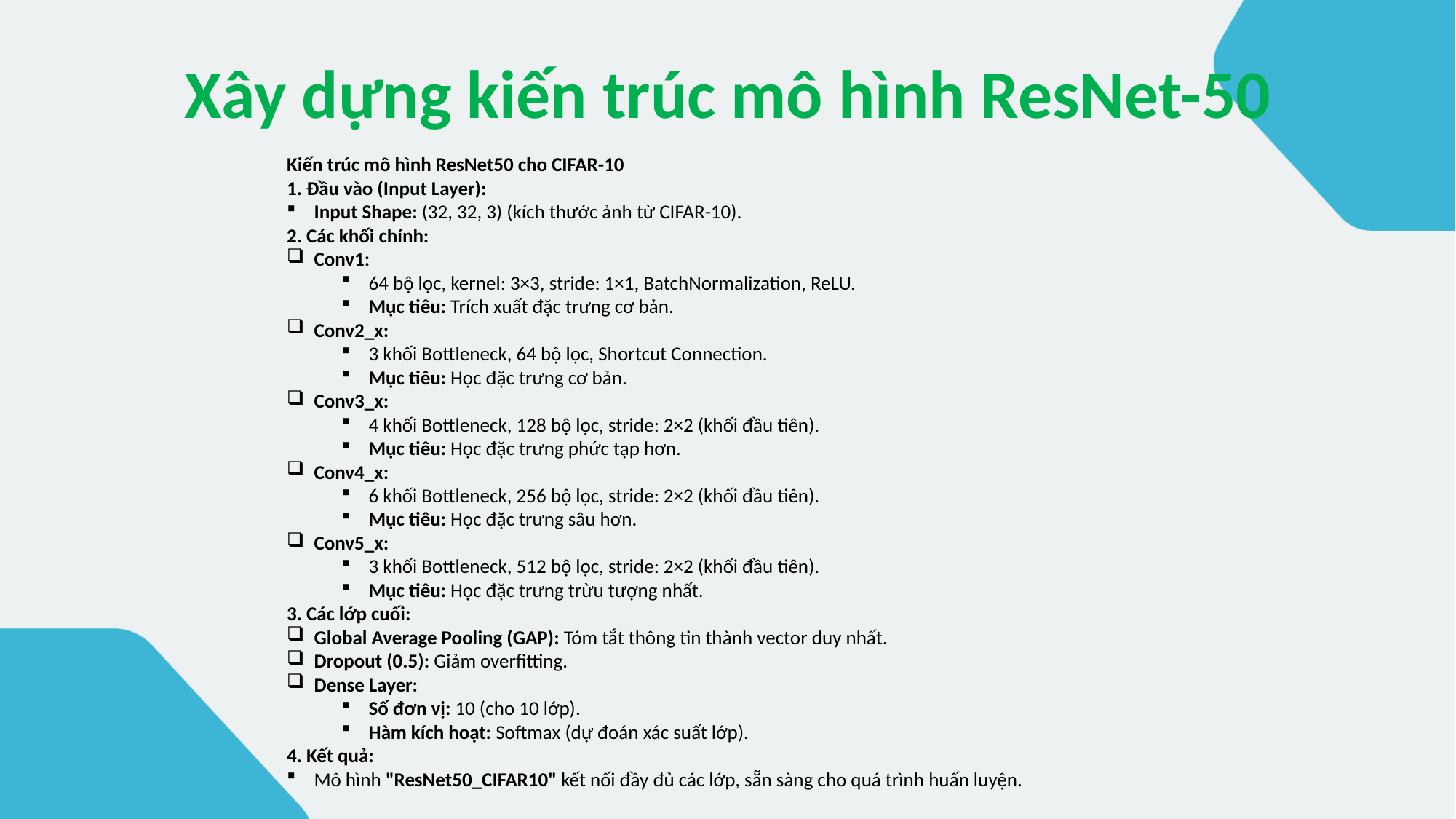

# Xây dựng kiến trúc mô hình ResNet-50
Kiến trúc mô hình ResNet50 cho CIFAR-10
1. Đầu vào (Input Layer):
Input Shape: (32, 32, 3) (kích thước ảnh từ CIFAR-10).
2. Các khối chính:
Conv1:
64 bộ lọc, kernel: 3×3, stride: 1×1, BatchNormalization, ReLU.
Mục tiêu: Trích xuất đặc trưng cơ bản.
Conv2_x:
3 khối Bottleneck, 64 bộ lọc, Shortcut Connection.
Mục tiêu: Học đặc trưng cơ bản.
Conv3_x:
4 khối Bottleneck, 128 bộ lọc, stride: 2×2 (khối đầu tiên).
Mục tiêu: Học đặc trưng phức tạp hơn.
Conv4_x:
6 khối Bottleneck, 256 bộ lọc, stride: 2×2 (khối đầu tiên).
Mục tiêu: Học đặc trưng sâu hơn.
Conv5_x:
3 khối Bottleneck, 512 bộ lọc, stride: 2×2 (khối đầu tiên).
Mục tiêu: Học đặc trưng trừu tượng nhất.
3. Các lớp cuối:
Global Average Pooling (GAP): Tóm tắt thông tin thành vector duy nhất.
Dropout (0.5): Giảm overfitting.
Dense Layer:
Số đơn vị: 10 (cho 10 lớp).
Hàm kích hoạt: Softmax (dự đoán xác suất lớp).
4. Kết quả:
Mô hình "ResNet50_CIFAR10" kết nối đầy đủ các lớp, sẵn sàng cho quá trình huấn luyện.